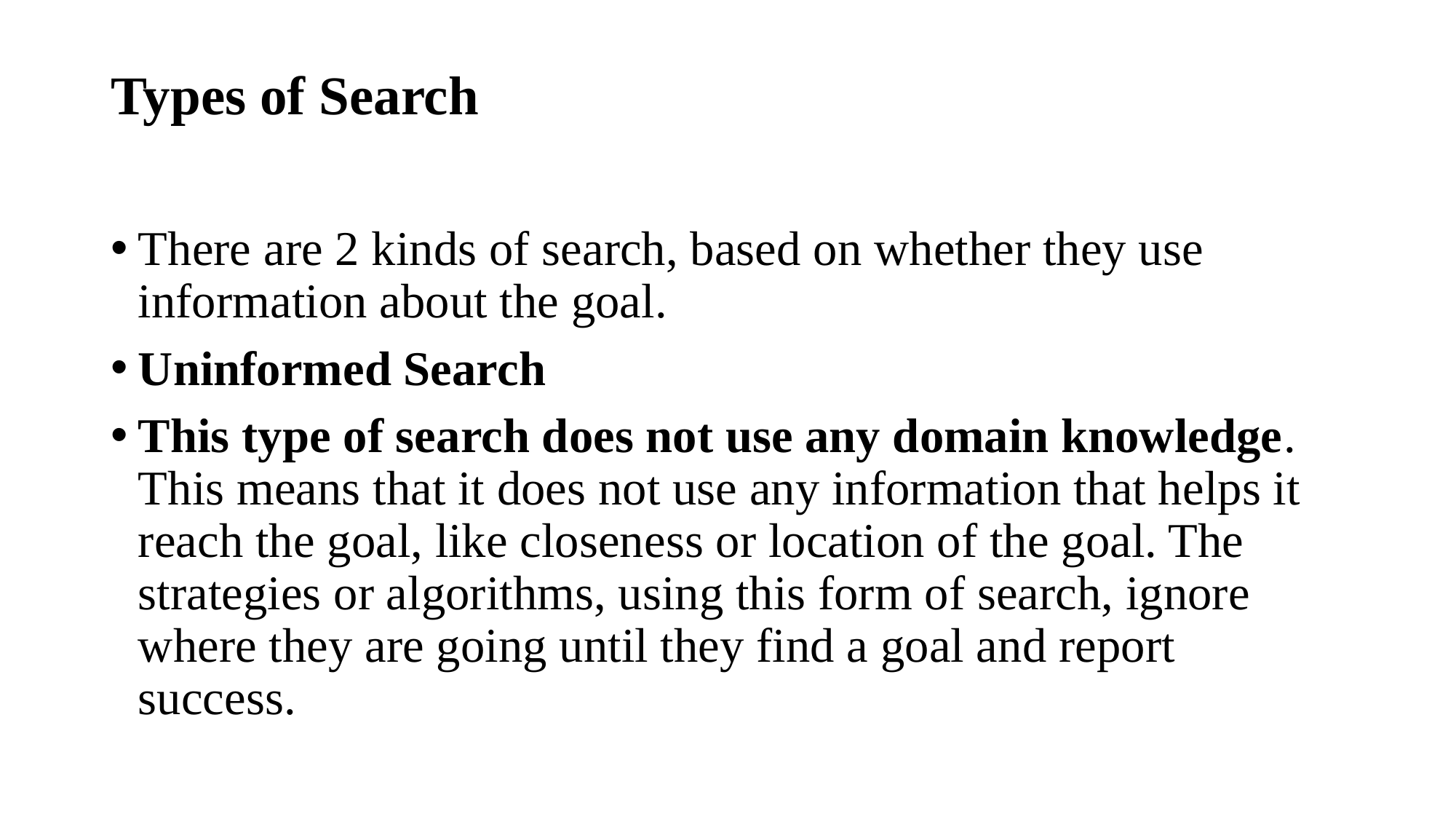

# Types of Search
There are 2 kinds of search, based on whether they use information about the goal.
Uninformed Search
This type of search does not use any domain knowledge. This means that it does not use any information that helps it reach the goal, like closeness or location of the goal. The strategies or algorithms, using this form of search, ignore where they are going until they find a goal and report success.